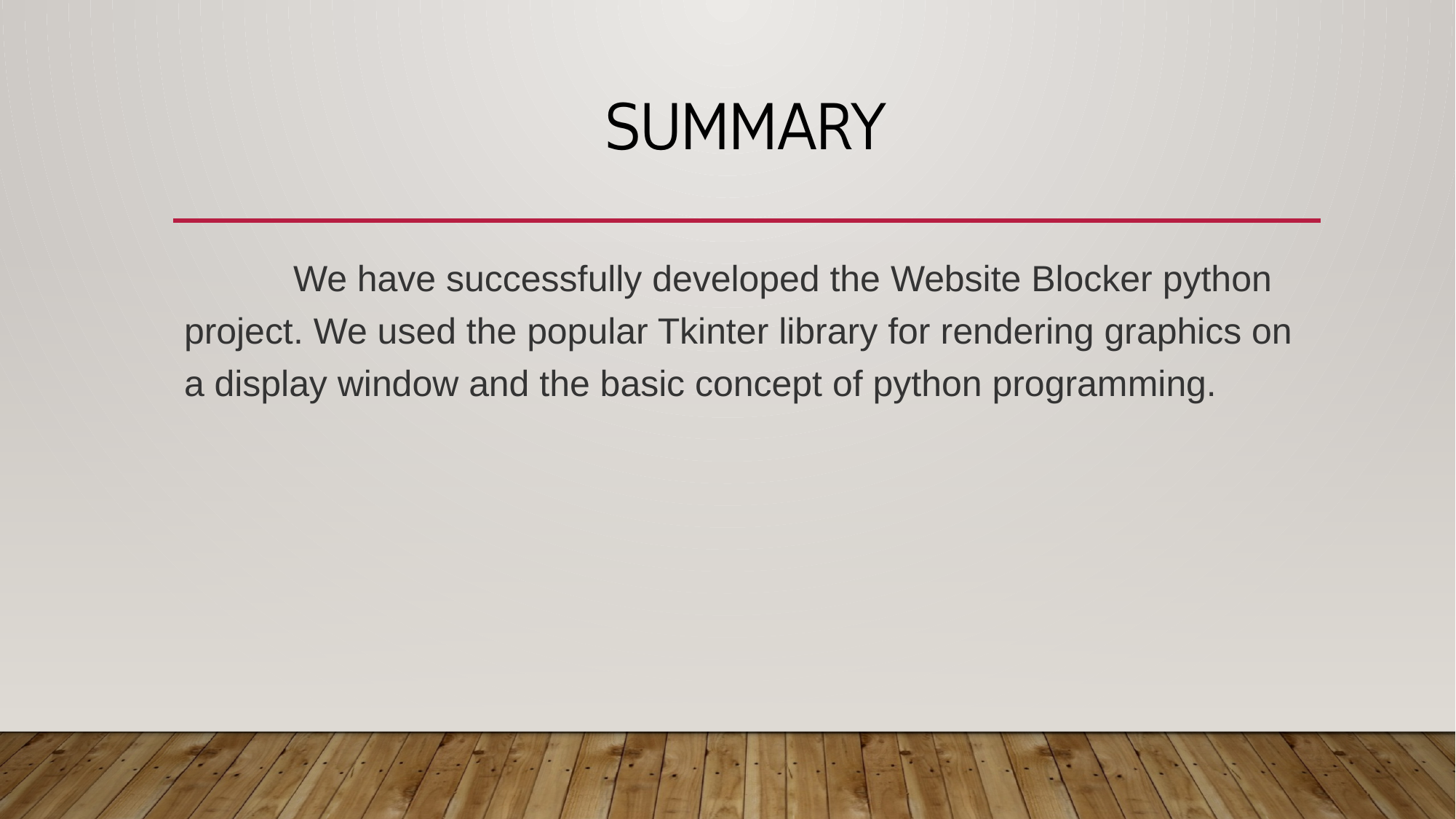

# SUMMARY
	We have successfully developed the Website Blocker python project. We used the popular Tkinter library for rendering graphics on a display window and the basic concept of python programming.